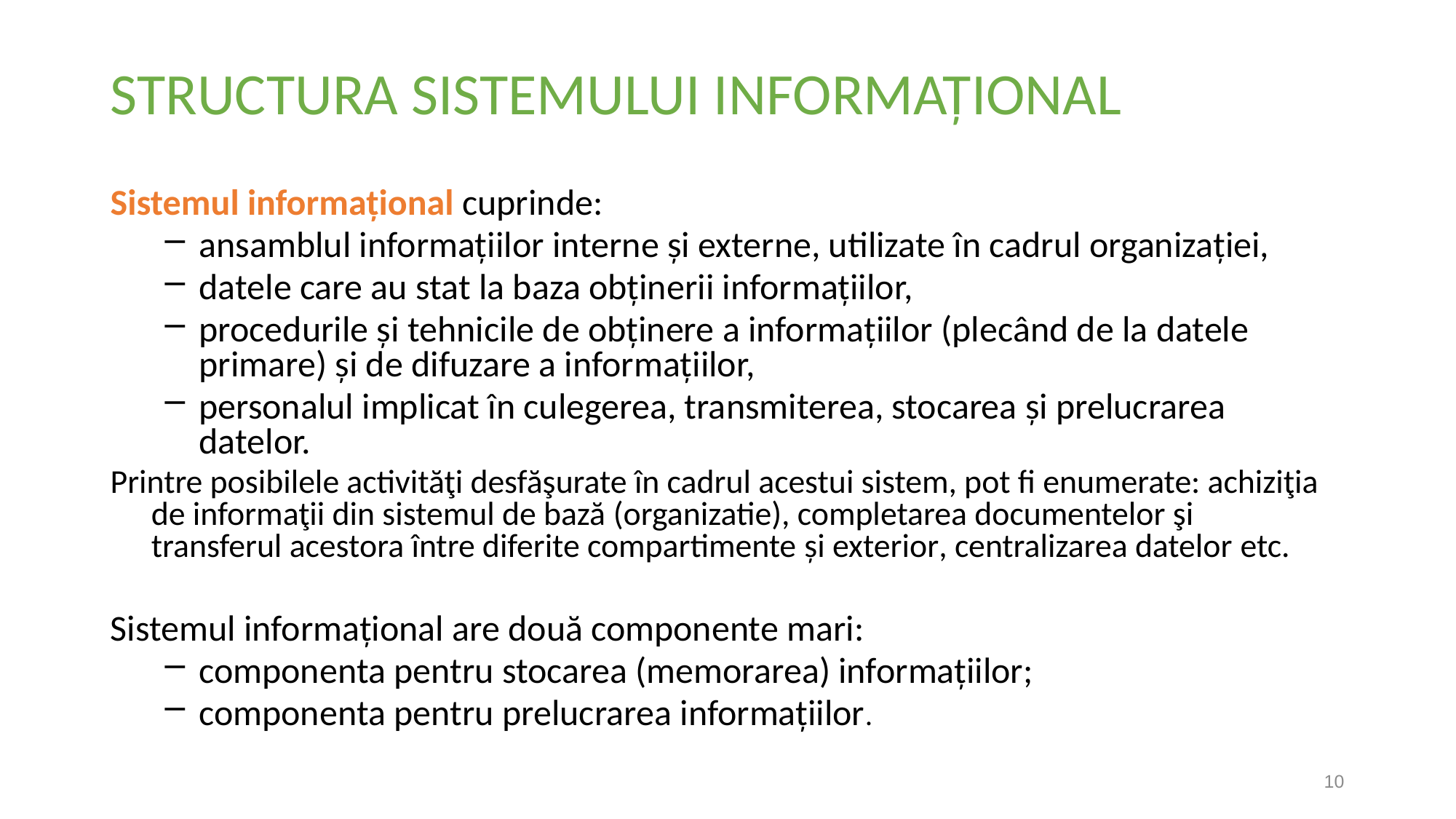

# STRUCTURA SISTEMULUI INFORMAŢIONAL
Sistemul informaţional cuprinde:
ansamblul informaţiilor interne şi externe, utilizate în cadrul organizaţiei,
datele care au stat la baza obţinerii informaţiilor,
procedurile şi tehnicile de obţinere a informaţiilor (plecând de la datele primare) şi de difuzare a informaţiilor,
personalul implicat în culegerea, transmiterea, stocarea şi prelucrarea datelor.
Printre posibilele activităţi desfăşurate în cadrul acestui sistem, pot fi enumerate: achiziţia de informaţii din sistemul de bază (organizatie), completarea documentelor şi transferul acestora între diferite compartimente și exterior, centralizarea datelor etc.

Sistemul informaţional are două componente mari:
componenta pentru stocarea (memorarea) informaţiilor;
componenta pentru prelucrarea informaţiilor.
10